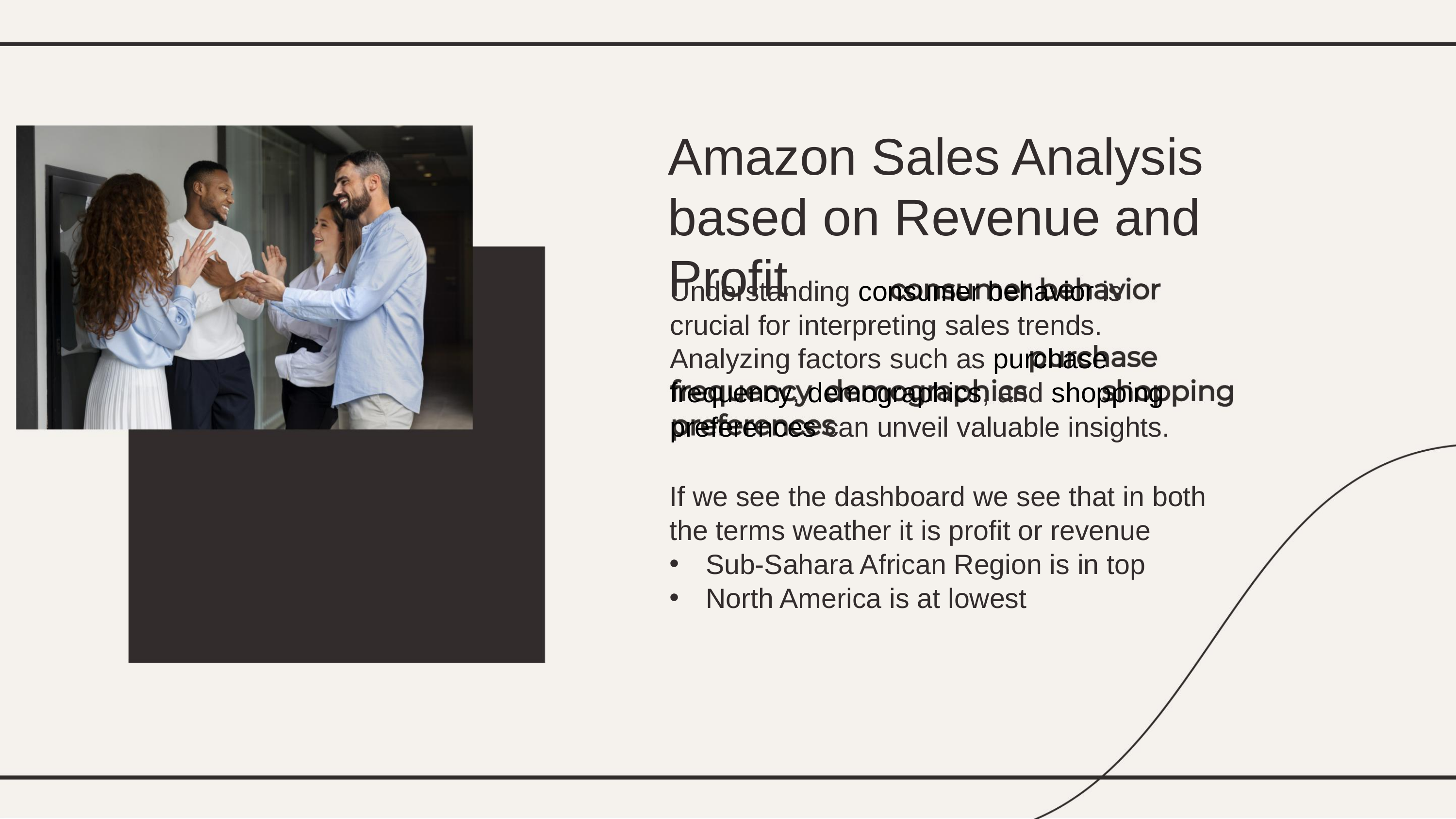

Amazon Sales Analysis based on Revenue and Profit
Understanding consumer behavior is
crucial for interpreting sales trends.
Analyzing factors such as purchase
frequency, demographics, and shopping
preferences can unveil valuable insights.
If we see the dashboard we see that in both the terms weather it is profit or revenue
Sub-Sahara African Region is in top
North America is at lowest